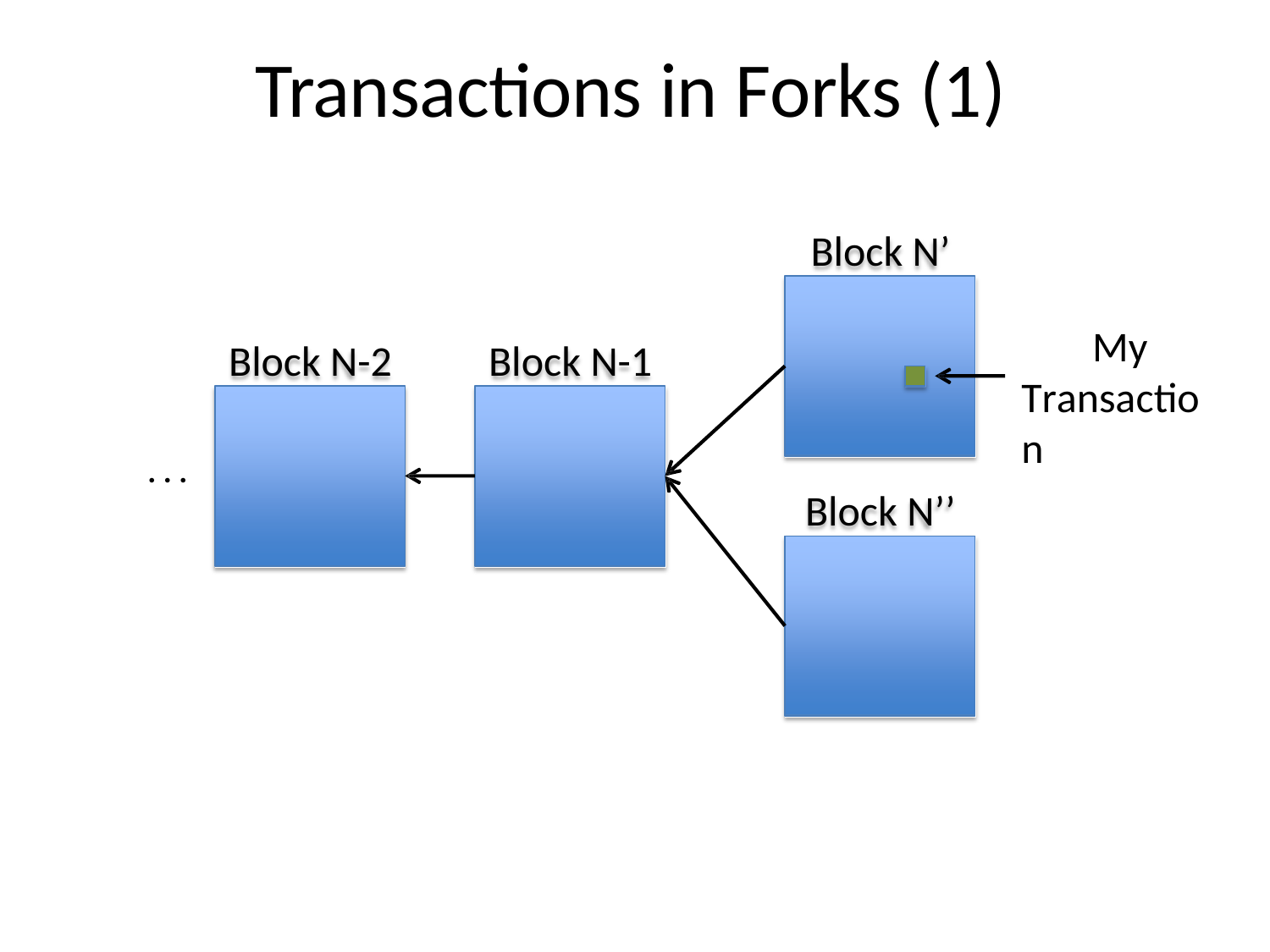

# Transactions in Forks (1)

Block N’

My  Transaction

Block N-2
Block N-1

. . .

Block N’’